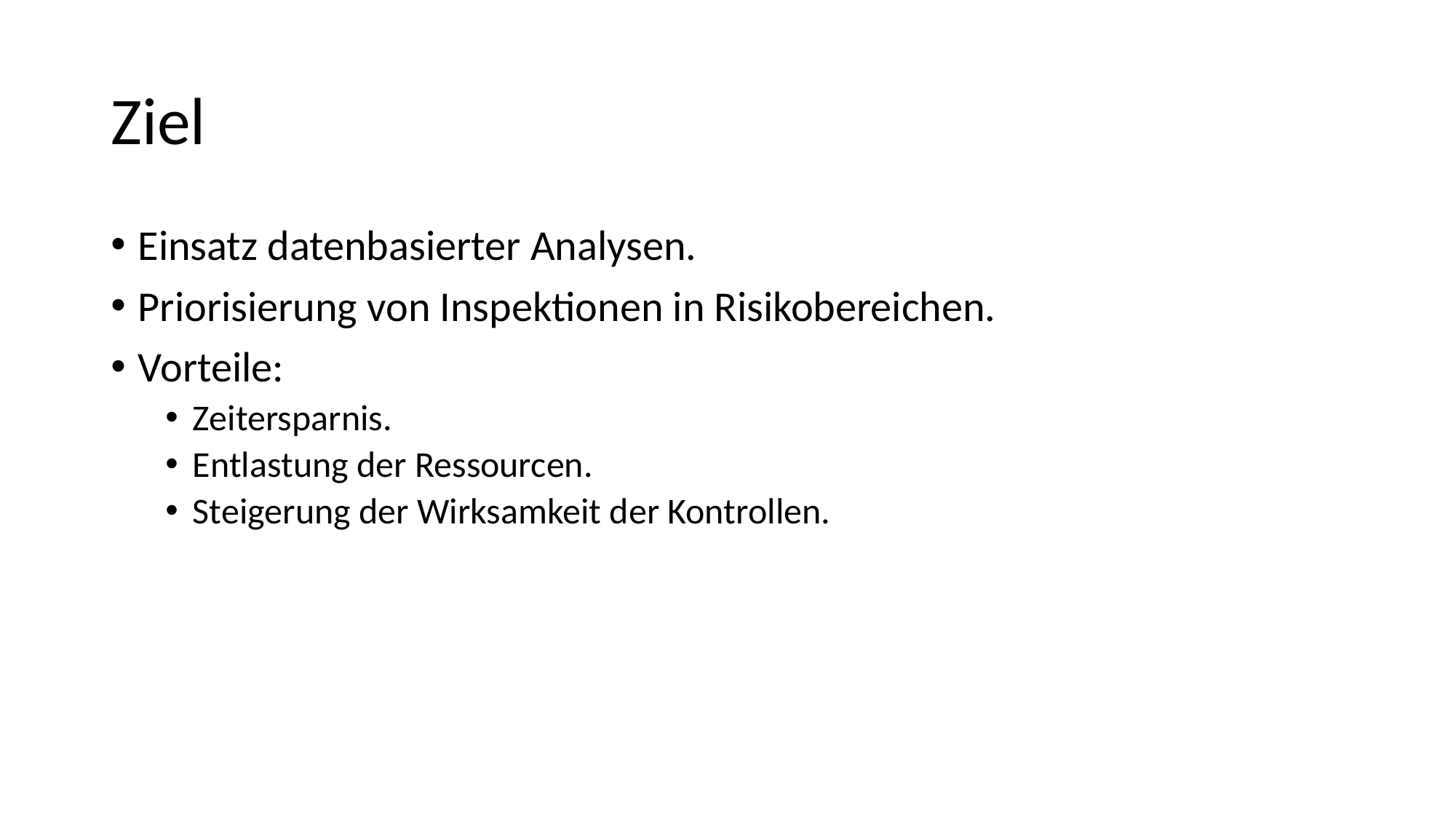

# Ziel
Einsatz datenbasierter Analysen.
Priorisierung von Inspektionen in Risikobereichen.
Vorteile:
Zeitersparnis.
Entlastung der Ressourcen.
Steigerung der Wirksamkeit der Kontrollen.